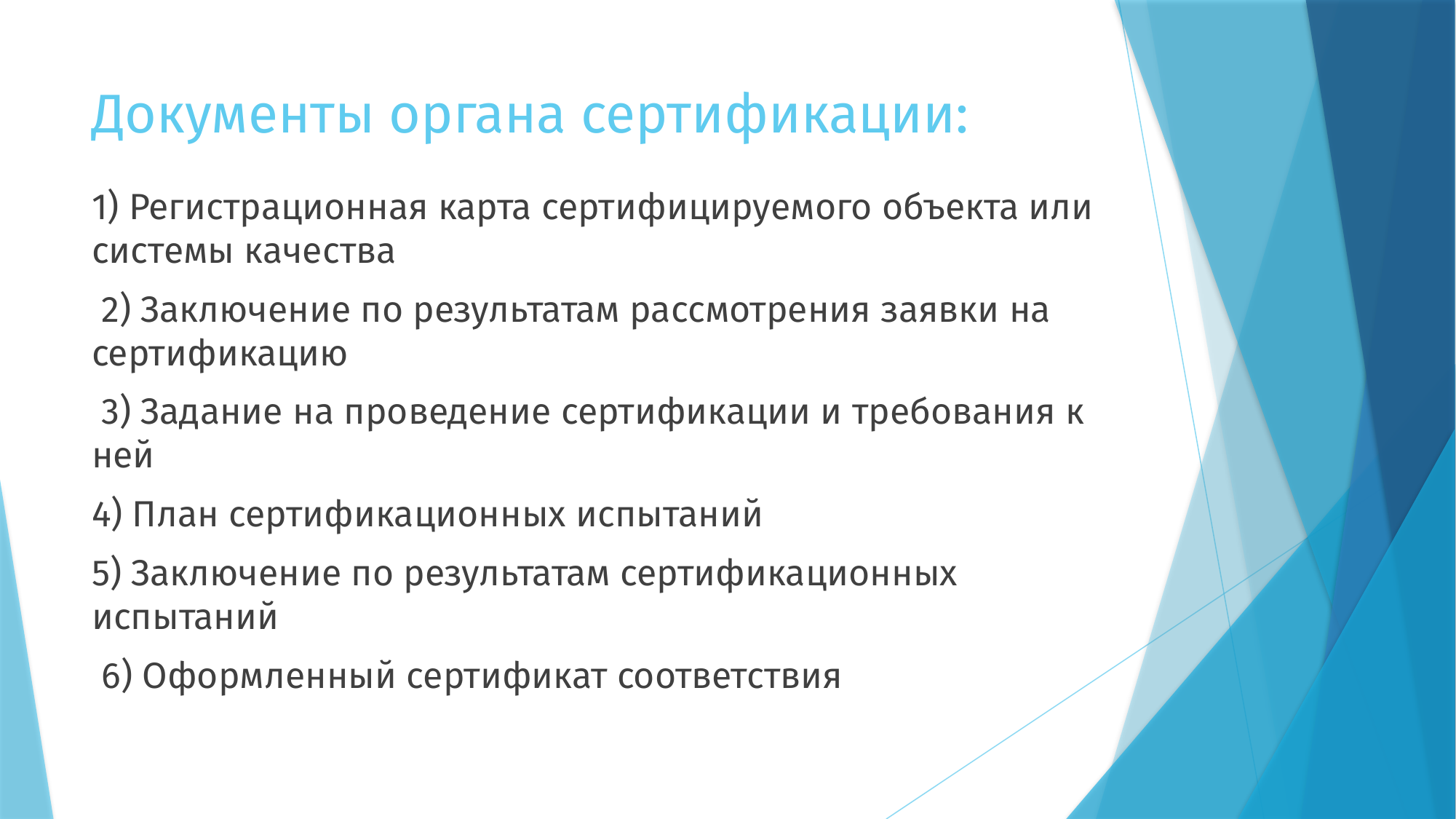

# Документы органа сертификации:
1) Регистрационная карта сертифицируемого объекта или системы качества
 2) Заключение по результатам рассмотрения заявки на сертификацию
 3) Задание на проведение сертификации и требования к ней
4) План сертификационных испытаний
5) Заключение по результатам сертификационных испытаний
 6) Оформленный сертификат соответствия